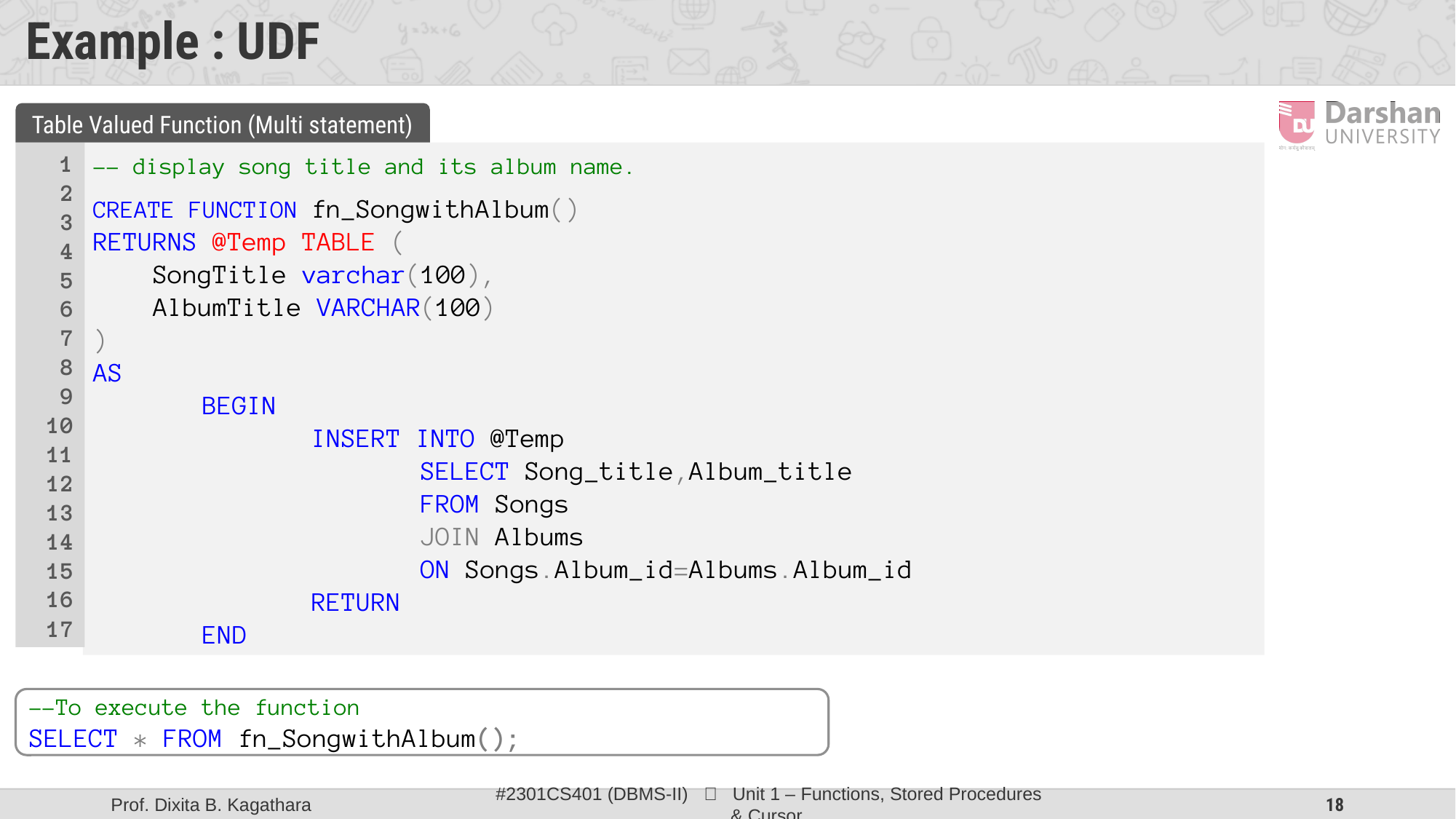

# Example : UDF
Table Valued Function (Multi statement)
1
2
3
4
5
6
7
8
9
10
11
12
13
14
15
16
17
-- display song title and its album name.
CREATE FUNCTION fn_SongwithAlbum()
RETURNS @Temp TABLE (
    SongTitle varchar(100),
    AlbumTitle VARCHAR(100)
)
AS
	BEGIN
		INSERT INTO @Temp
			SELECT Song_title,Album_title
			FROM Songs
			JOIN Albums
			ON Songs.Album_id=Albums.Album_id
		RETURN
	END
--To execute the function
SELECT * FROM fn_SongwithAlbum();